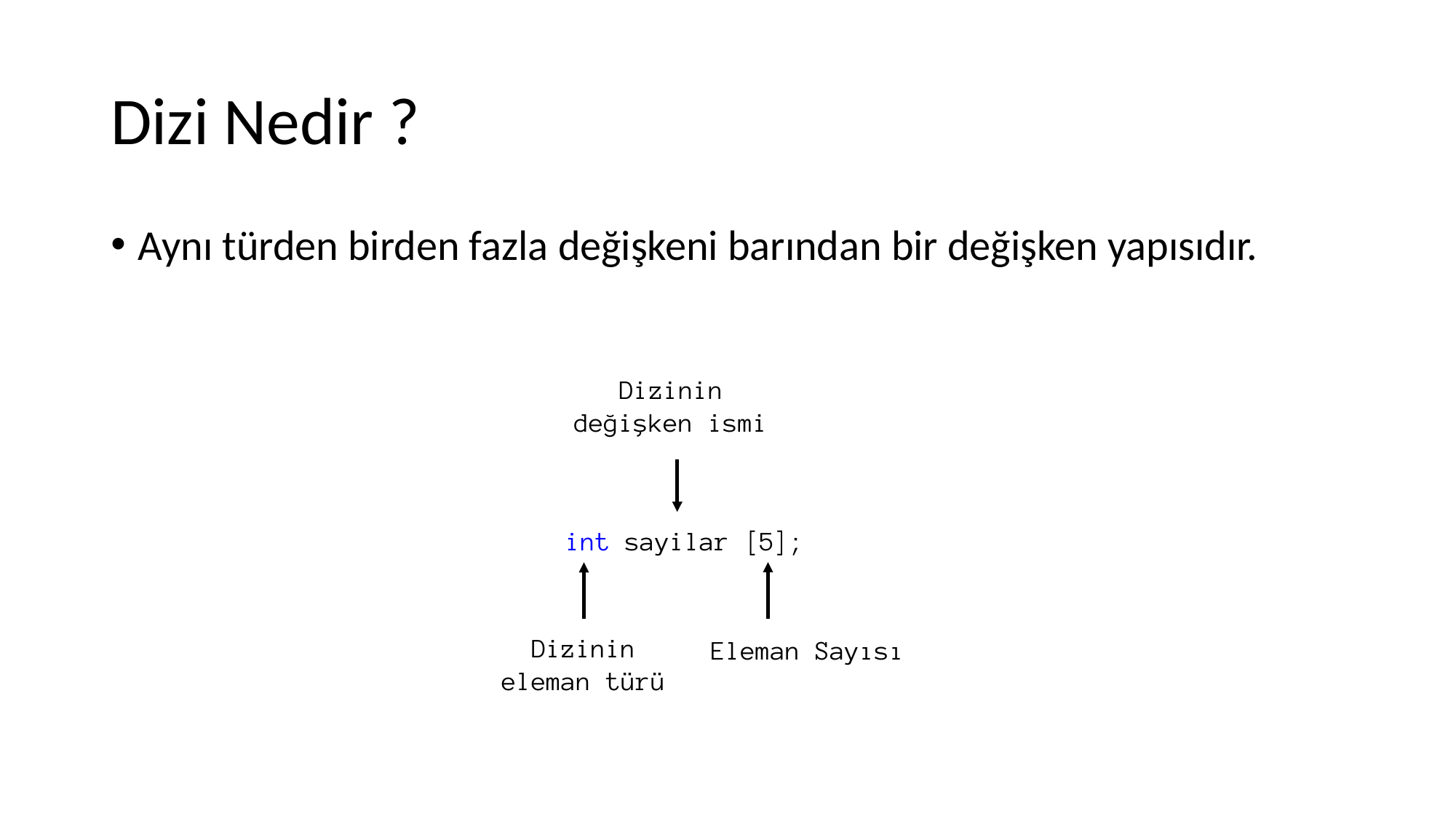

# Dizi Nedir ?
Aynı türden birden fazla değişkeni barından bir değişken yapısıdır.

Dizinin değişken ismi
int sayilar [5];
Dizinin eleman türü
Eleman Sayısı